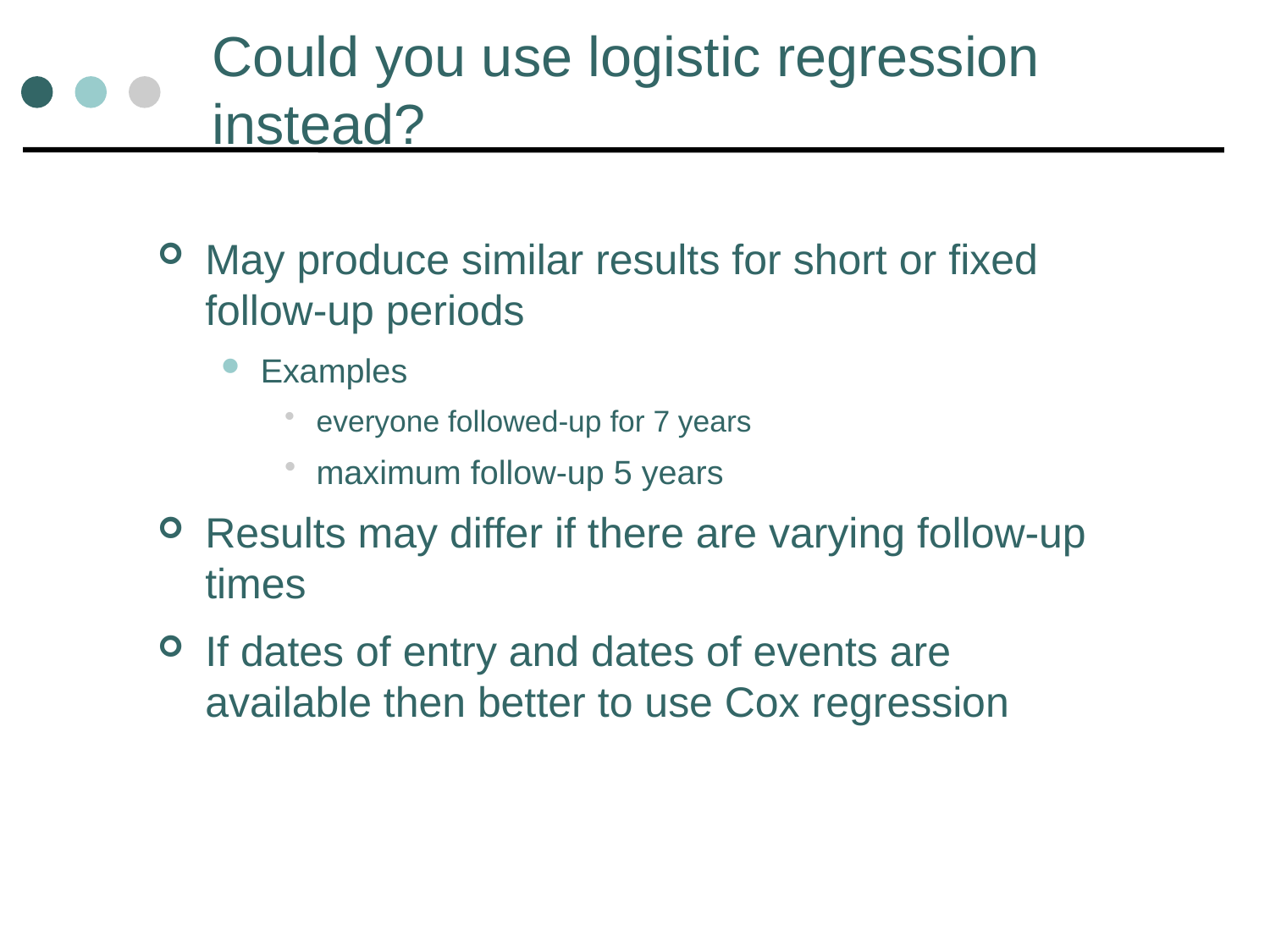

# Could you use logistic regression instead?
May produce similar results for short or fixed follow-up periods
Examples
everyone followed-up for 7 years
maximum follow-up 5 years
Results may differ if there are varying follow-up times
If dates of entry and dates of events are available then better to use Cox regression